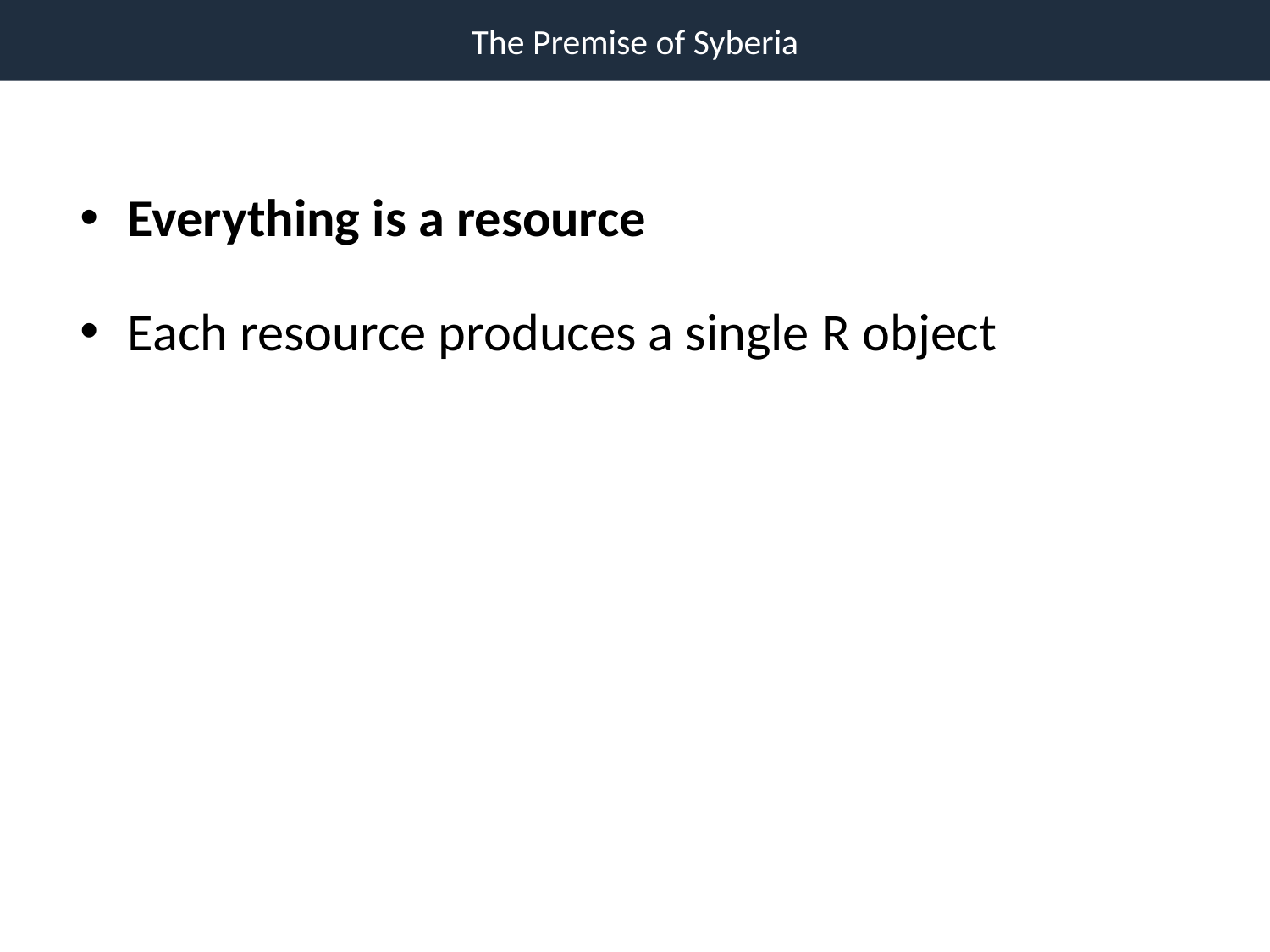

The Premise of Syberia
Everything is a resource

Each resource produces a single R object